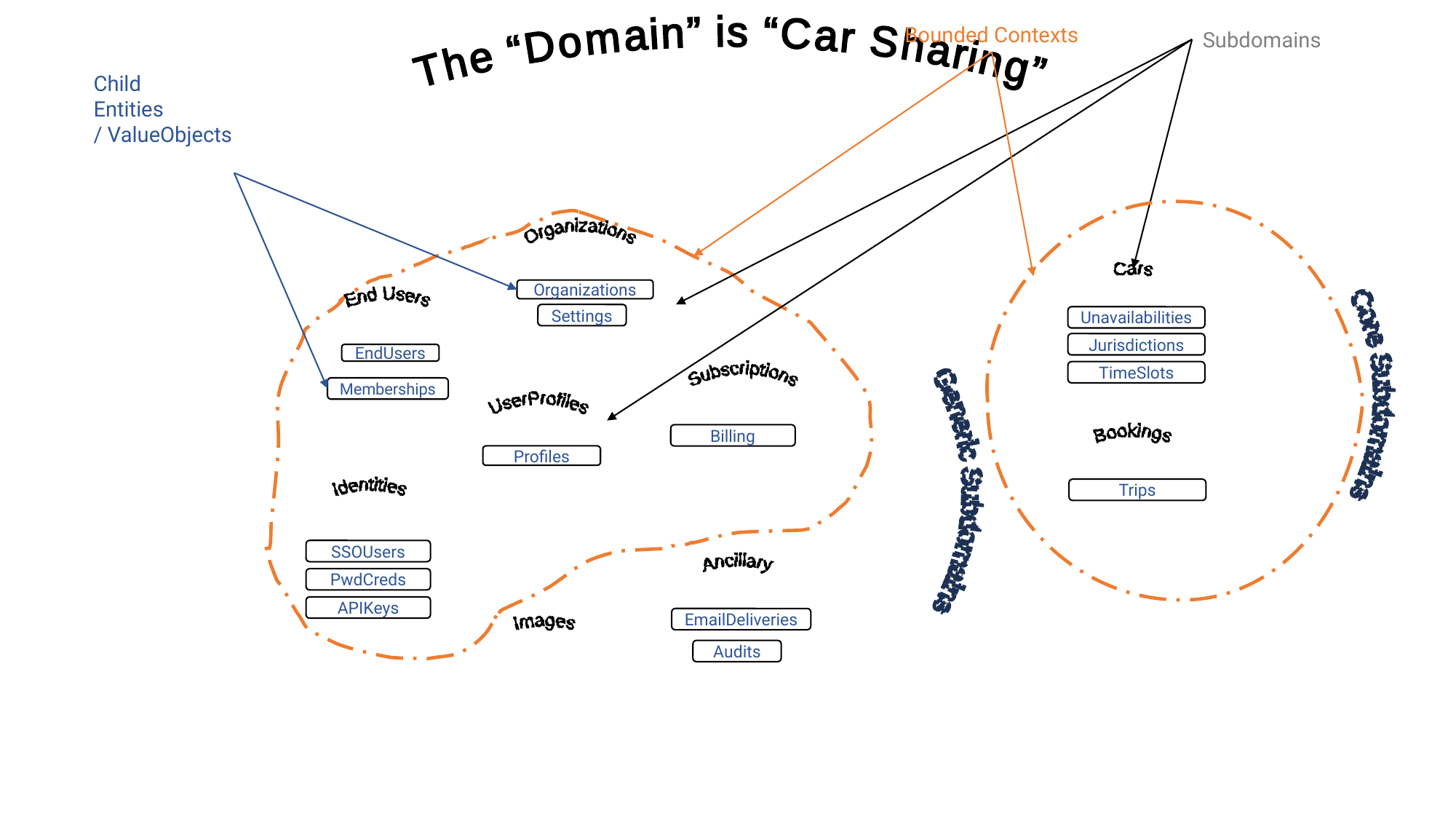

Bounded Contexts
Subdomains
      The “Domain” is “Car Sharing”
Child
Entities
/ ValueObjects
Generic Subdomains
Core Subdomains

Organizations
Organizations
Settings
Cars
Unavailabilities
Jurisdictions
TimeSlots
End Users
EndUsers
Memberships
Subscriptions
Billing
UserProfiles
Profiles
Bookings
Trips
Identities
SSOUsers
PwdCreds
APIKeys
Ancillary
EmailDeliveries
Audits
Images